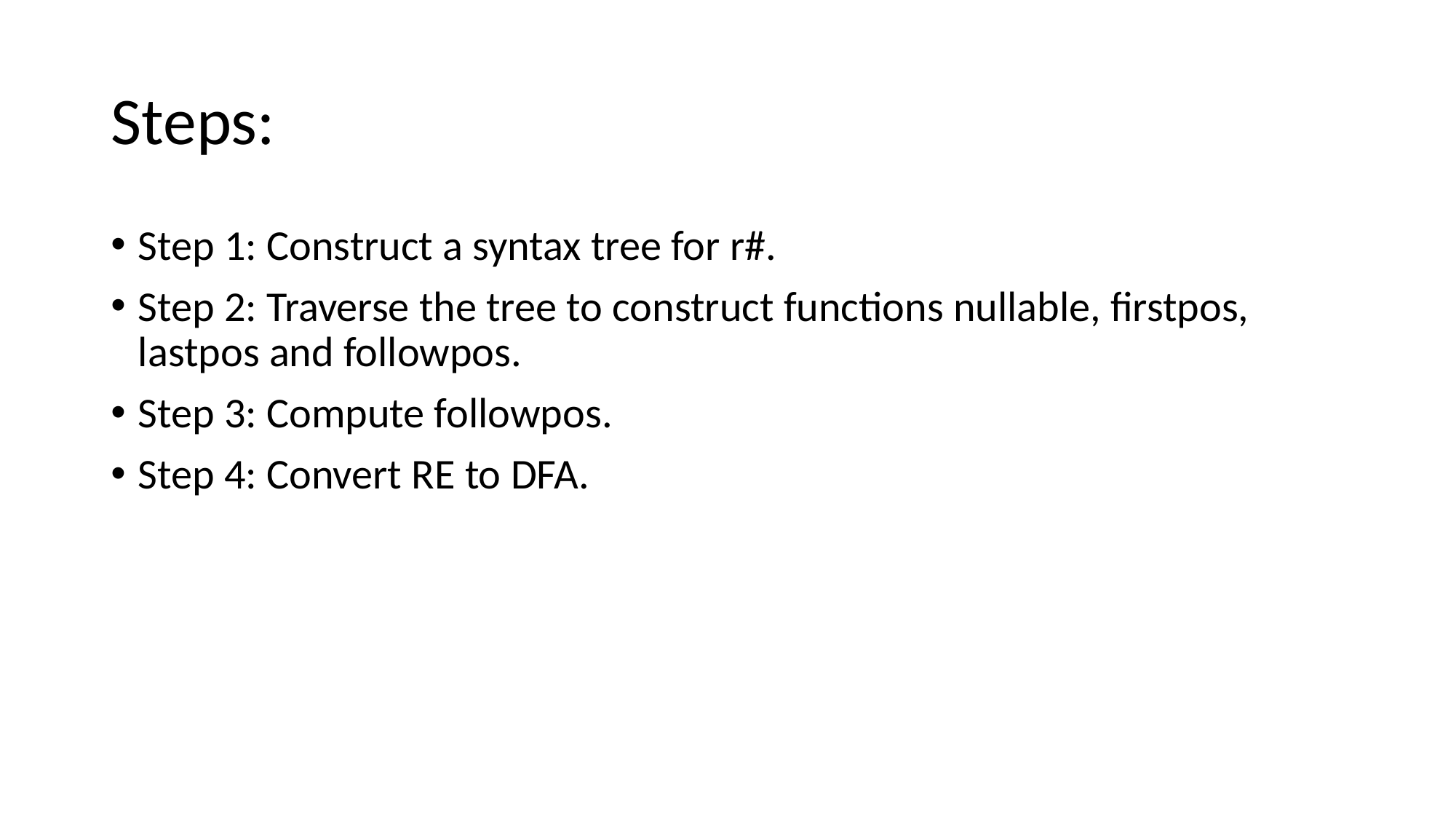

# Steps:
Step 1: Construct a syntax tree for r#.
Step 2: Traverse the tree to construct functions nullable, firstpos, lastpos and followpos.
Step 3: Compute followpos.
Step 4: Convert RE to DFA.